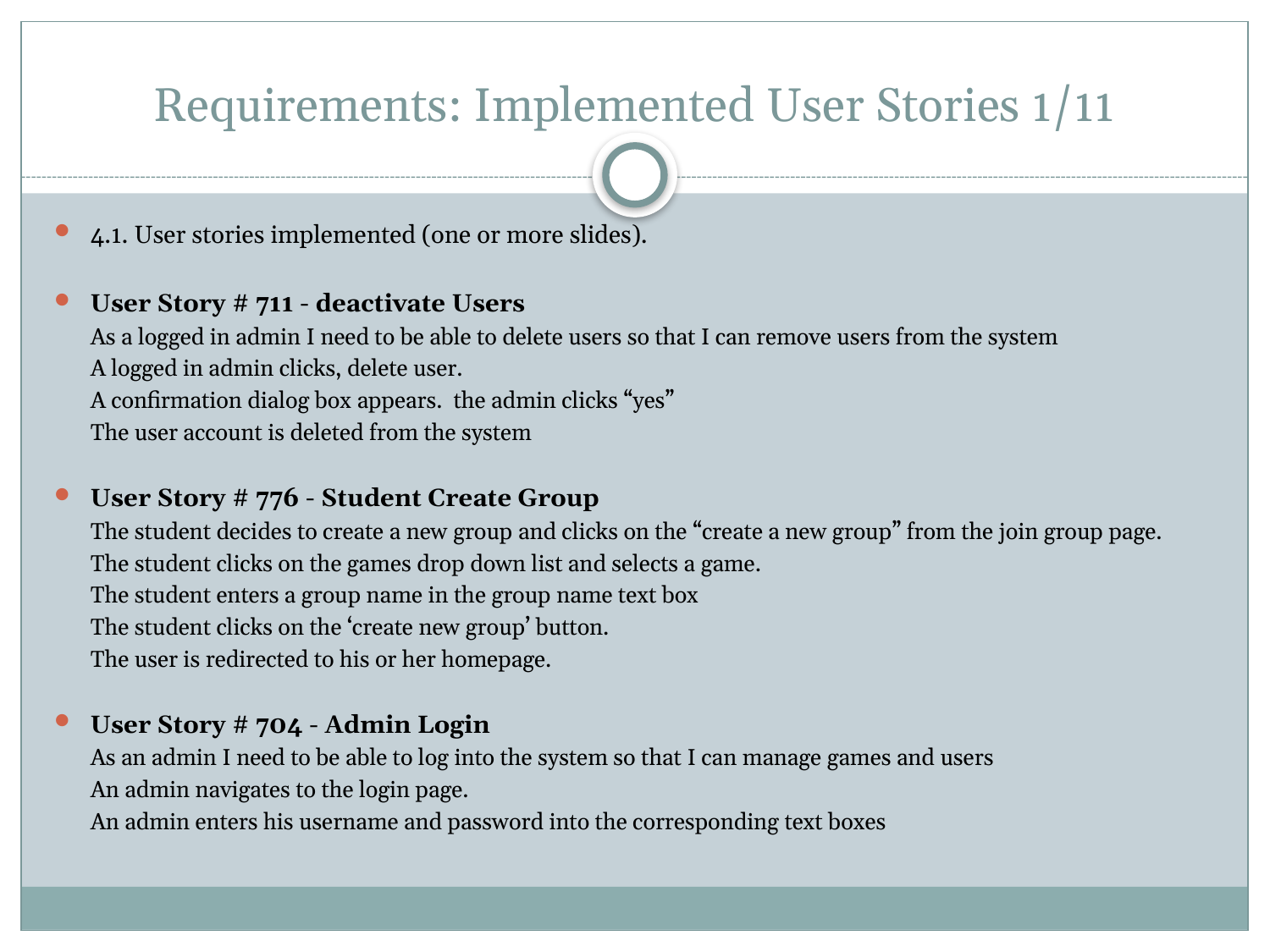

# Requirements: Implemented User Stories 1/11
4.1. User stories implemented (one or more slides).

User Story # 711 - deactivate Users
As a logged in admin I need to be able to delete users so that I can remove users from the system
A logged in admin clicks, delete user.
A confirmation dialog box appears.  the admin clicks “yes”
The user account is deleted from the system

User Story # 776 - Student Create Group
The student decides to create a new group and clicks on the “create a new group” from the join group page.
The student clicks on the games drop down list and selects a game.
The student enters a group name in the group name text box
The student clicks on the ‘create new group’ button.
The user is redirected to his or her homepage.

User Story # 704 - Admin Login
As an admin I need to be able to log into the system so that I can manage games and users
An admin navigates to the login page.
An admin enters his username and password into the corresponding text boxes